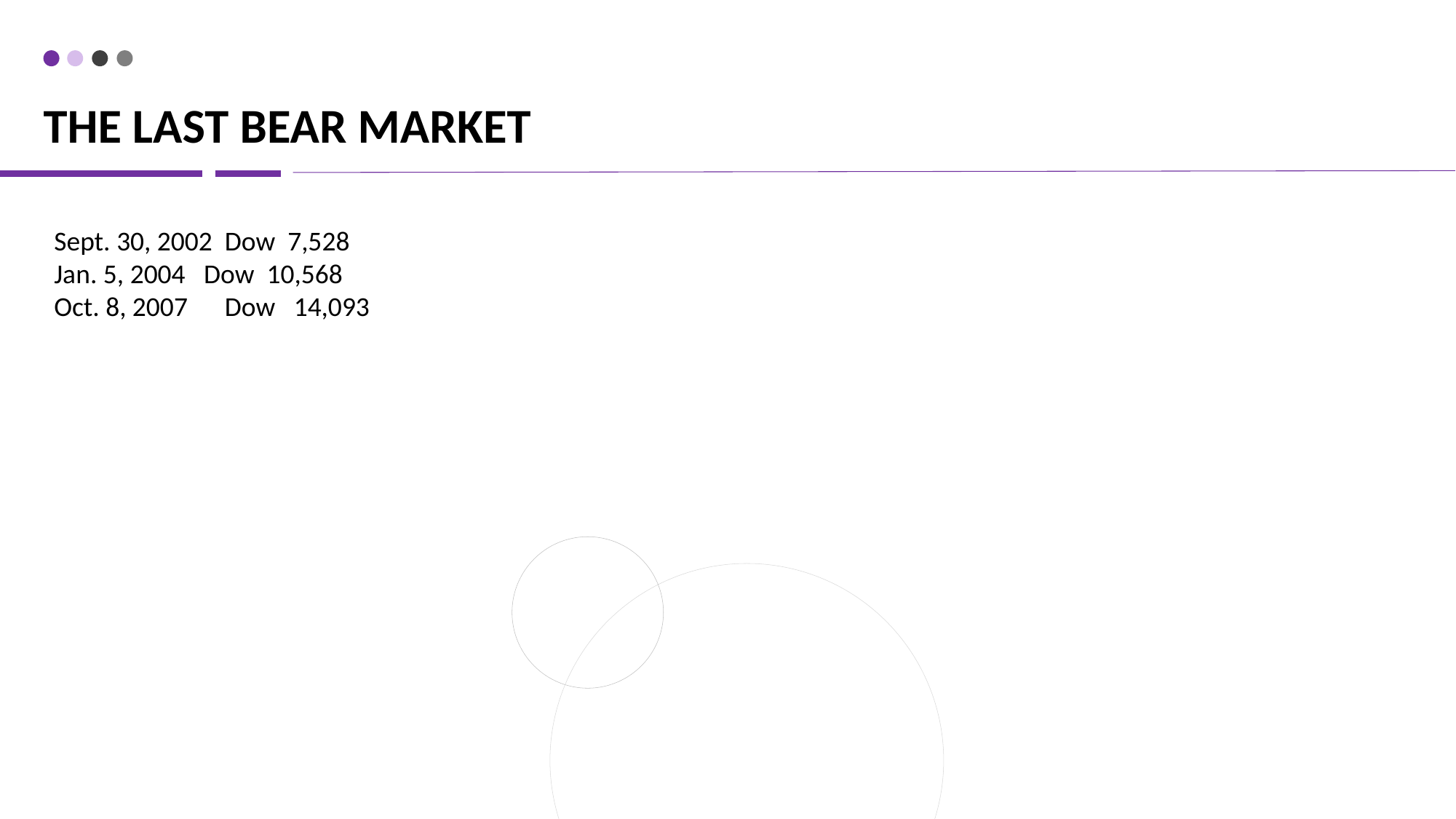

# The last Bear market
Sept. 30, 2002  Dow  7,528
Jan. 5, 2004   Dow  10,568
Oct. 8, 2007      Dow   14,093